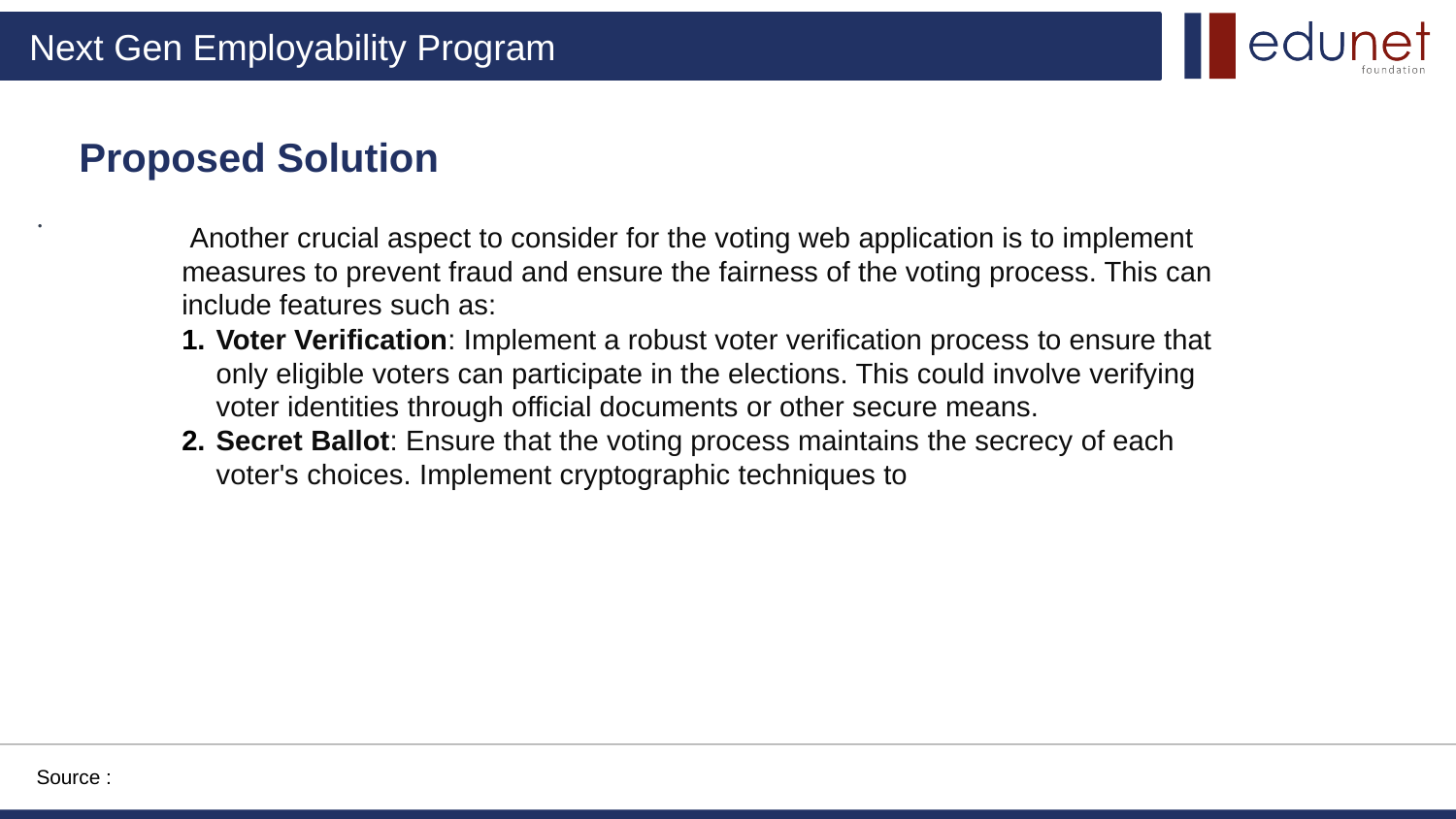

Proposed Solution
.
 Another crucial aspect to consider for the voting web application is to implement measures to prevent fraud and ensure the fairness of the voting process. This can include features such as:
Voter Verification: Implement a robust voter verification process to ensure that only eligible voters can participate in the elections. This could involve verifying voter identities through official documents or other secure means.
Secret Ballot: Ensure that the voting process maintains the secrecy of each voter's choices. Implement cryptographic techniques to
Source :